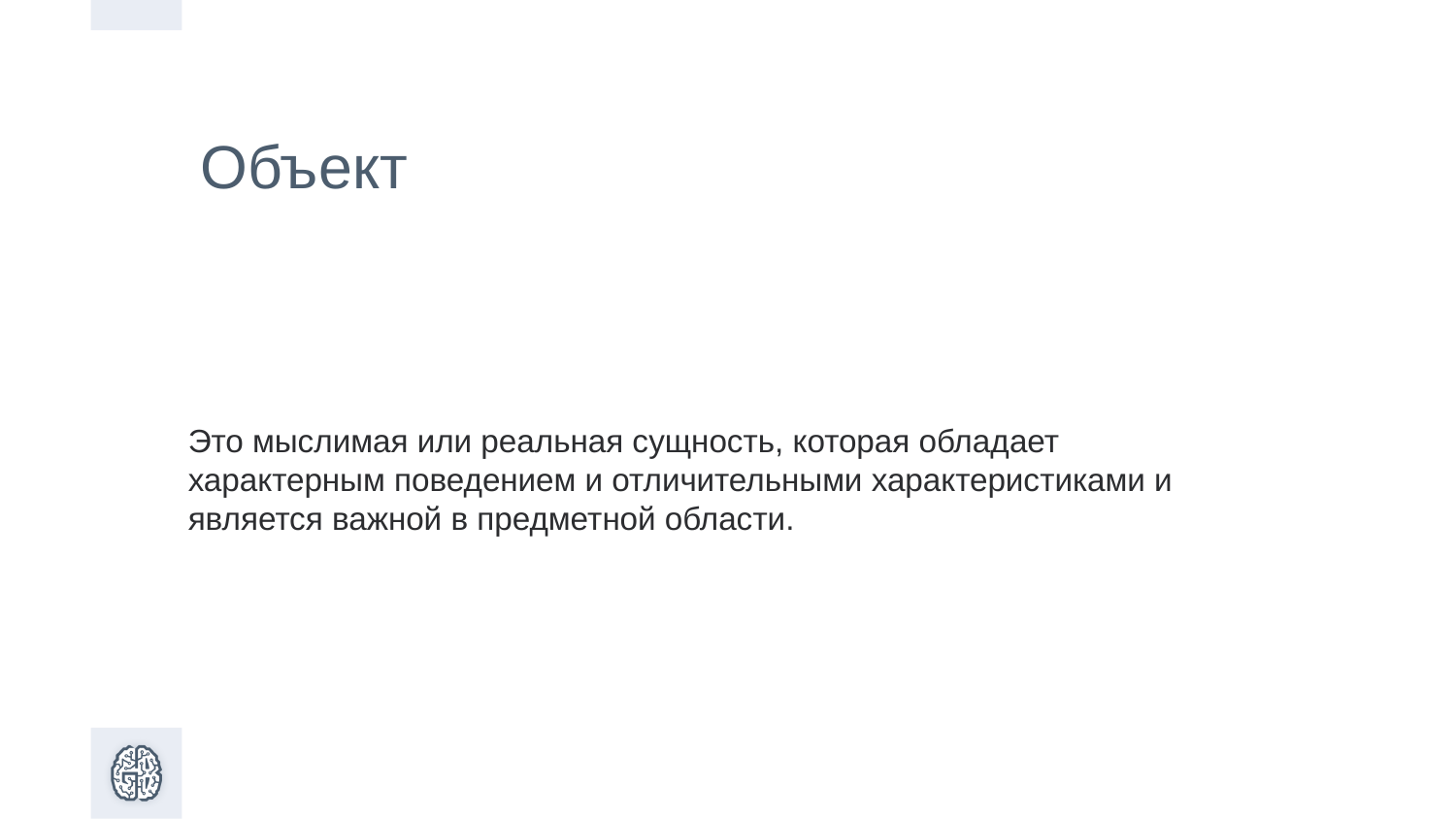

# Объект
Это мыслимая или реальная сущность, которая обладает характерным поведением и отличительными характеристиками и является важной в предметной области.